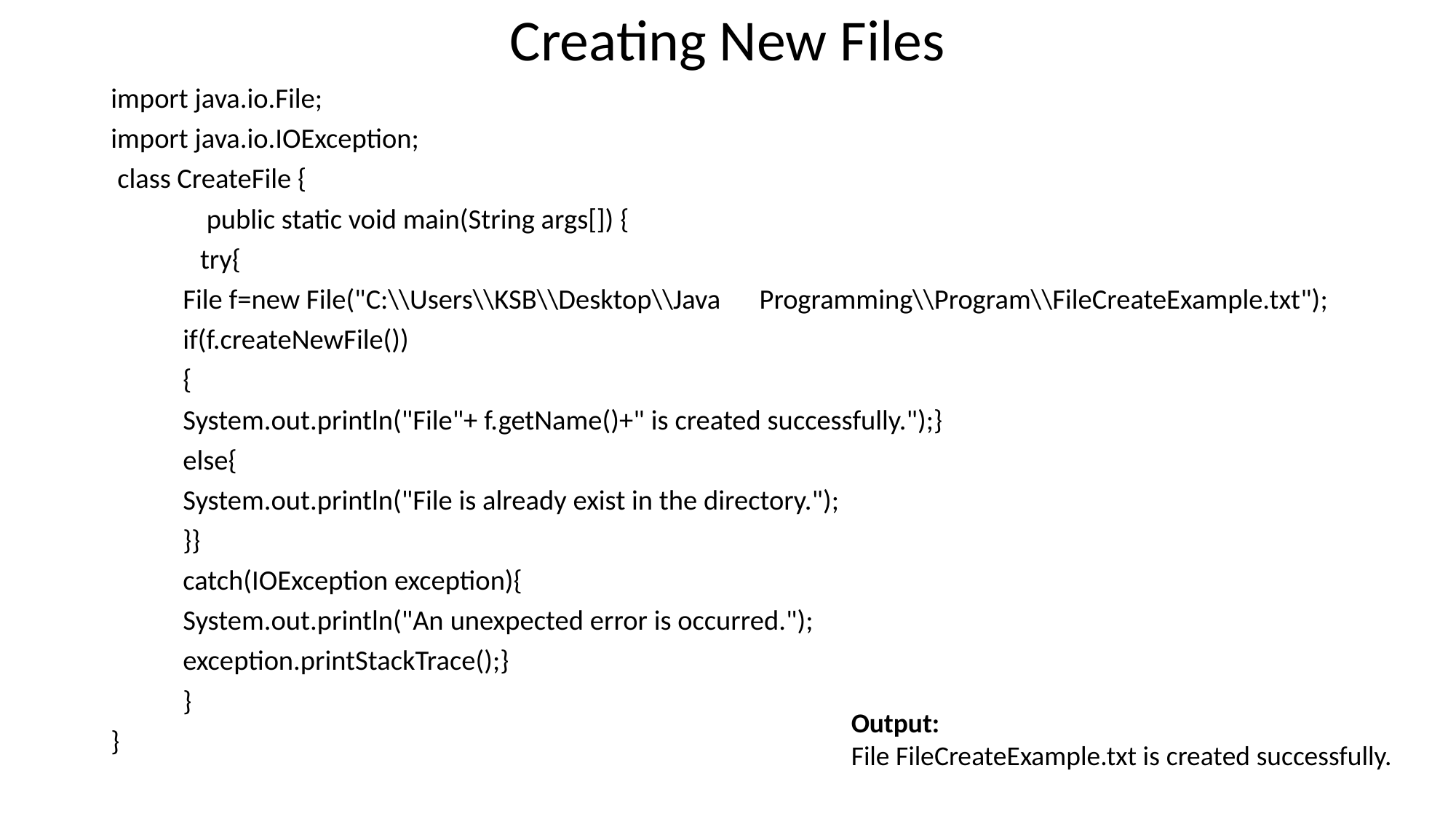

# Creating New Files
import java.io.File;
import java.io.IOException;
 class CreateFile {
               public static void main(String args[]) {
              try{
	File f=new File("C:\\Users\\KSB\\Desktop\\Java 	Programming\\Program\\FileCreateExample.txt");
	if(f.createNewFile())
	{
		System.out.println("File"+ f.getName()+" is created successfully.");}
	else{
		System.out.println("File is already exist in the directory.");
	}}
	catch(IOException exception){
		System.out.println("An unexpected error is occurred.");
		exception.printStackTrace();}
   	}
}
Output:
File FileCreateExample.txt is created successfully.